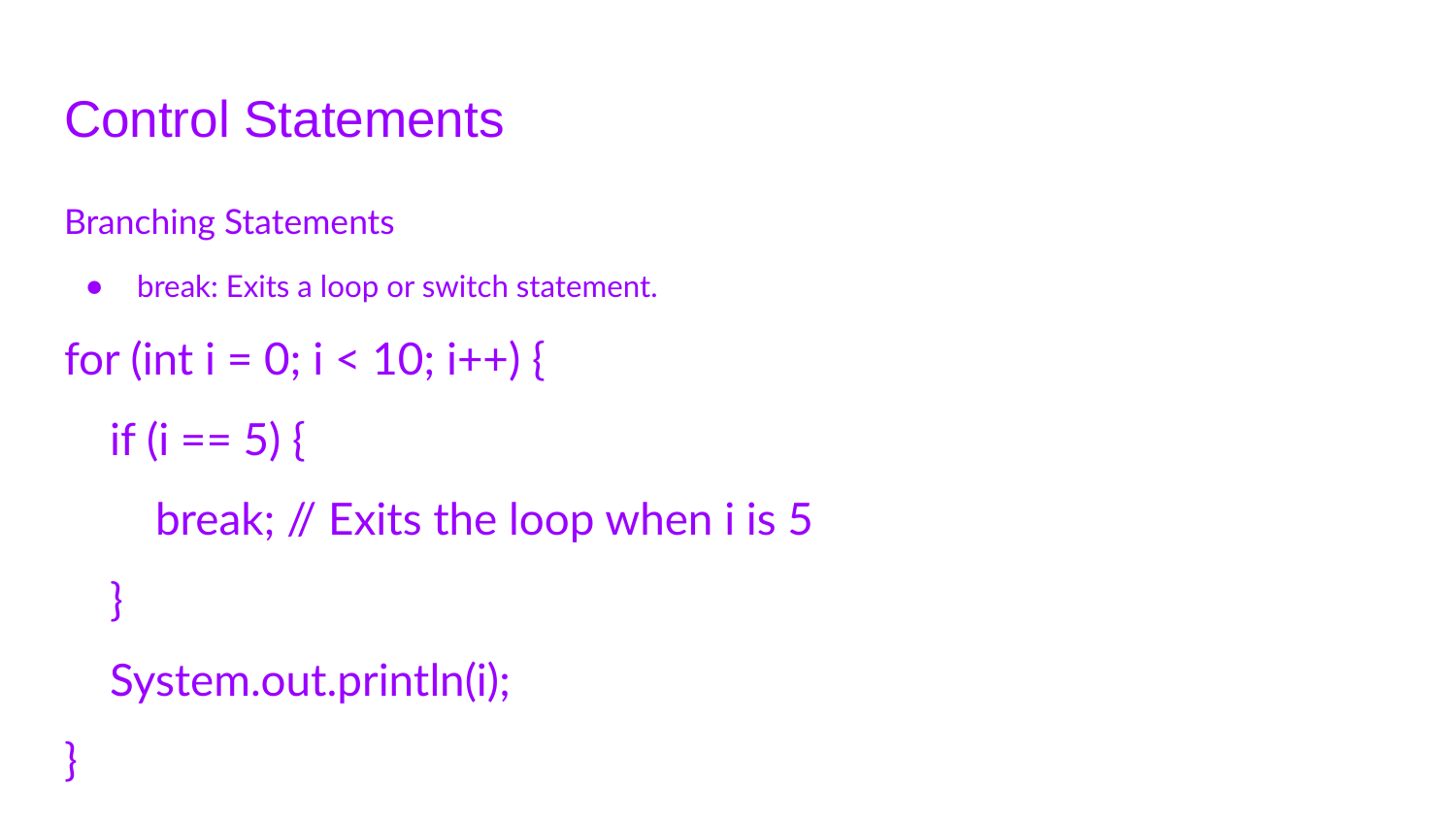

# Control Statements
Branching Statements
break: Exits a loop or switch statement.
for (int i = 0; i < 10; i++) {
    if (i == 5) {
        break; // Exits the loop when i is 5
    }
    System.out.println(i);
}